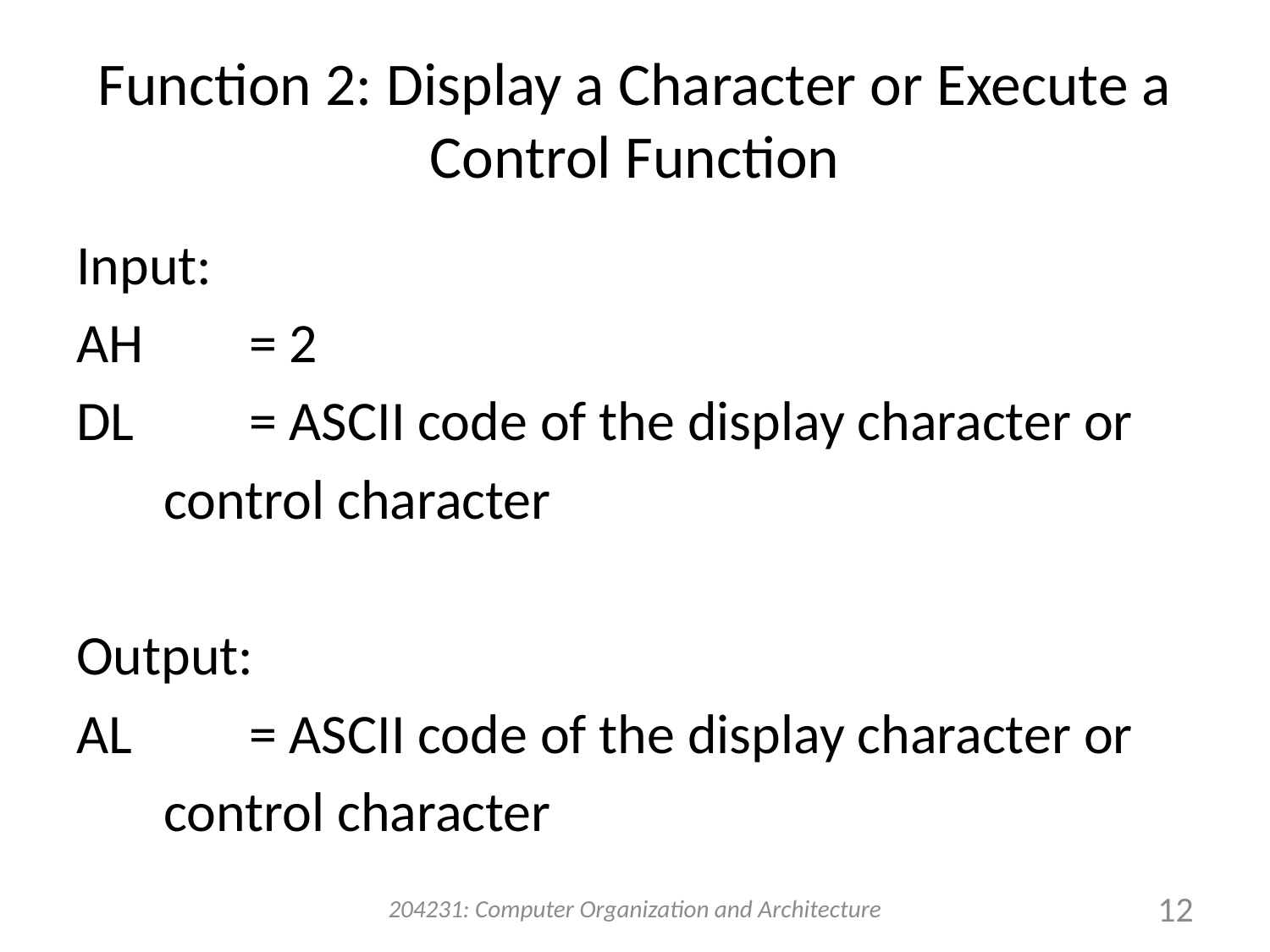

# Function 2: Display a Character or Execute a Control Function
Input:
AH 	= 2
DL	= ASCII code of the display character or
		= control character

Output:
AL	= ASCII code of the display character or
		= control character
204231: Computer Organization and Architecture
12